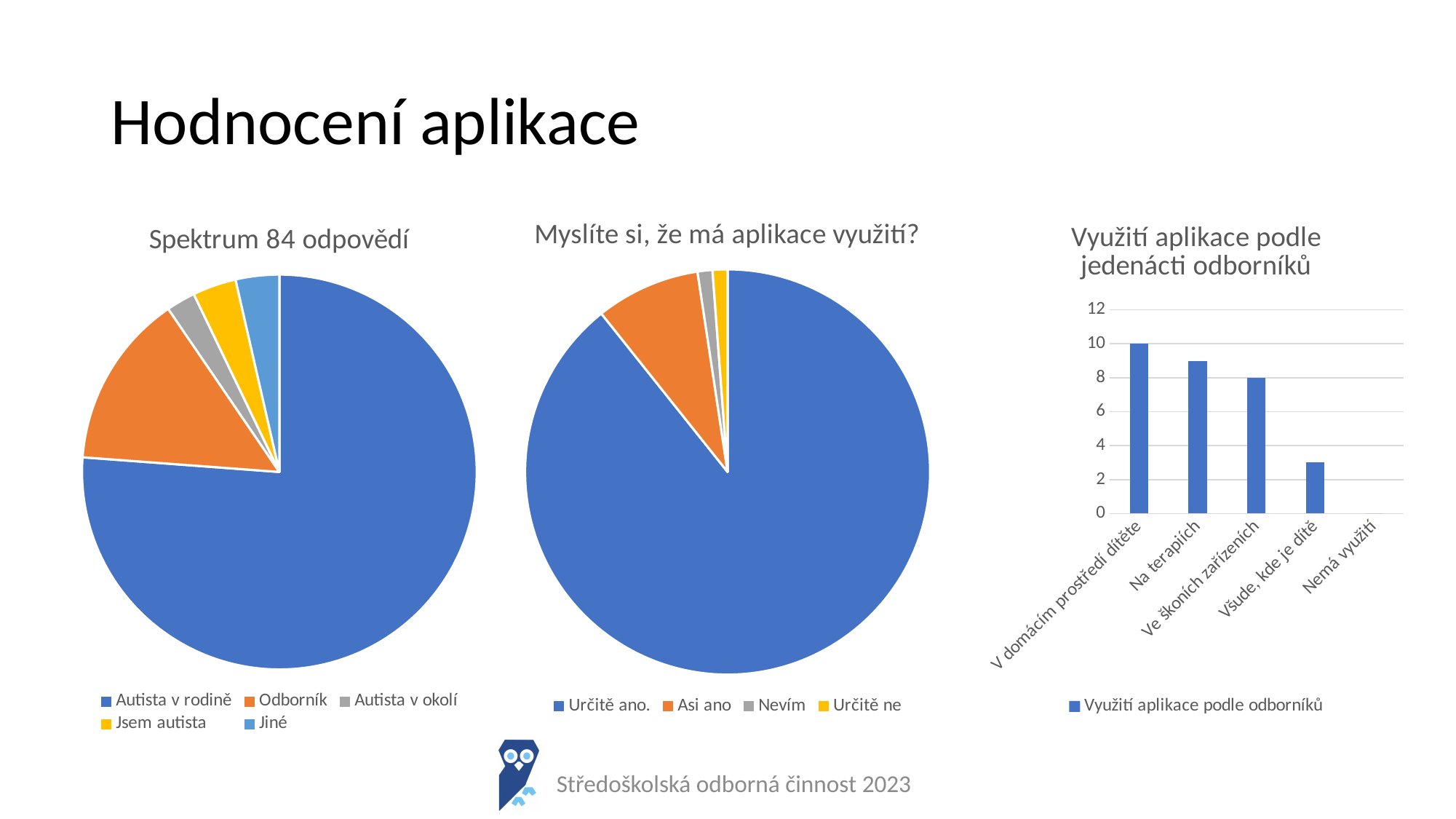

# Hodnocení aplikace

### Chart:

| Category | Myslíte si, že má aplikace využití? |
|---|---|
| Určitě ano. | 75.0 |
| Asi ano | 7.0 |
| Nevím | 1.0 |
| Určitě ne | 1.0 |

### Chart: Využití aplikace podle jedenácti odborníků

| Category | Využití aplikace podle odborníků |
|---|---|
| V domácím prostředí dítěte | 10.0 |
| Na terapiích | 9.0 |
| Ve škoních zařízeních | 8.0 |
| Všude, kde je dítě | 3.0 |
| Nemá využití | 0.0 |

### Chart: Spektrum 84 odpovědí

| Category | Spektrum odpovědí |
|---|---|
| Autista v rodině | 64.0 |
| Odborník | 12.0 |
| Autista v okolí | 2.0 |
| Jsem autista | 3.0 |
| Jiné | 3.0 |
Středoškolská odborná činnost 2023